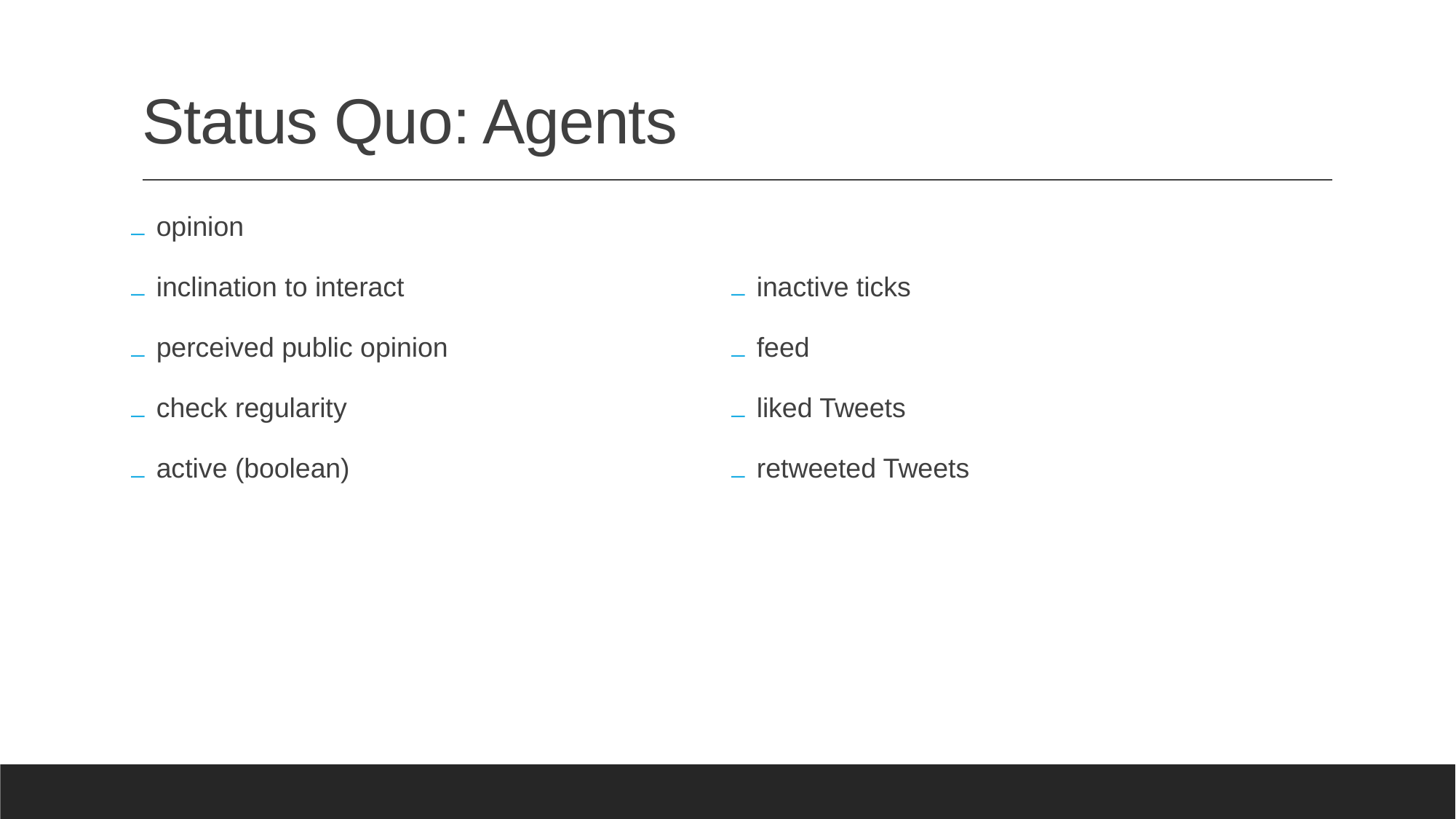

# Status Quo: Agents
opinion
inclination to interact
perceived public opinion
check regularity
active (boolean)

inactive ticks
feed
liked Tweets
retweeted Tweets